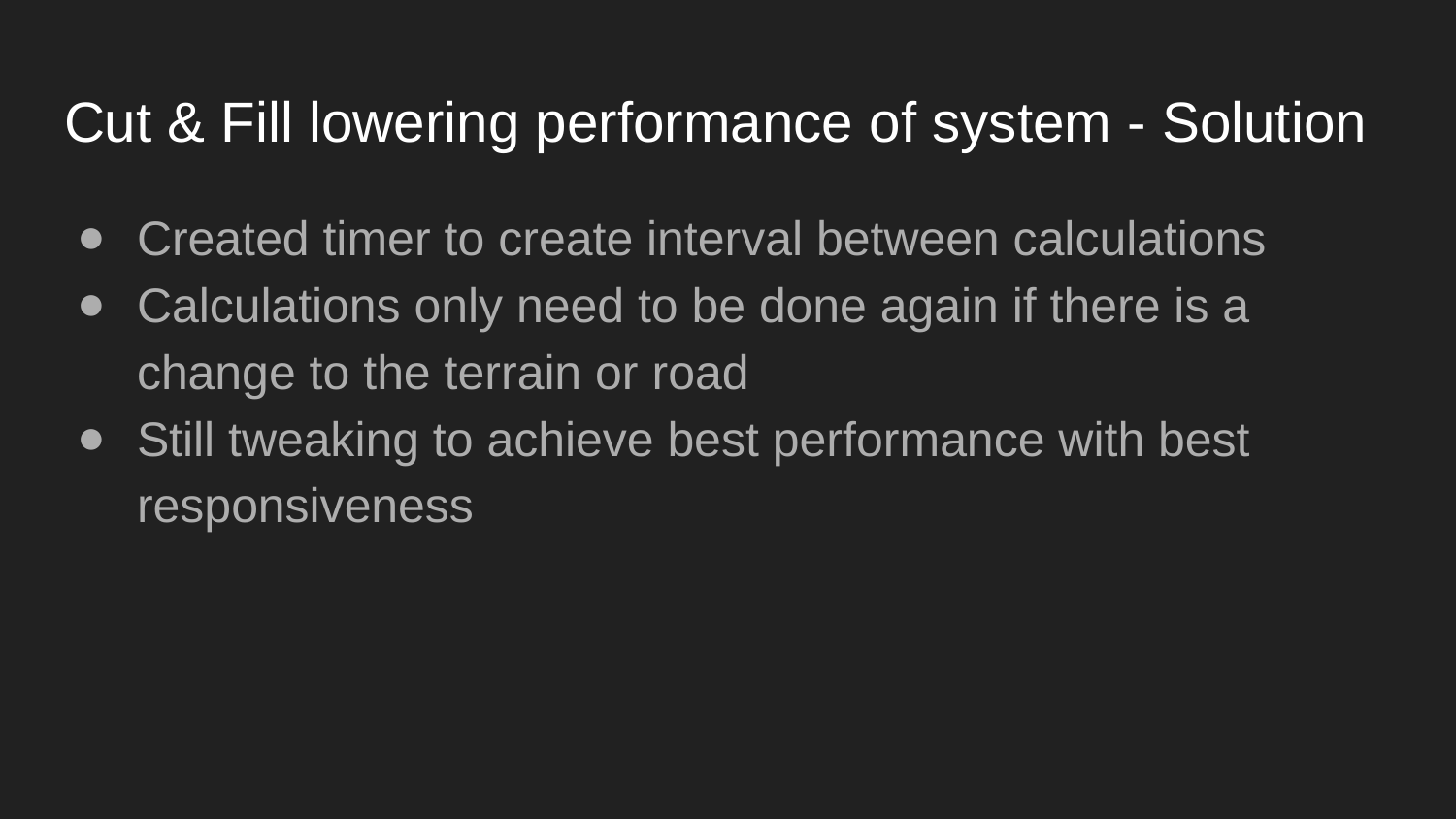

# Cut & Fill lowering performance of system - Solution

Created timer to create interval between calculations
Calculations only need to be done again if there is a change to the terrain or road
Still tweaking to achieve best performance with best responsiveness